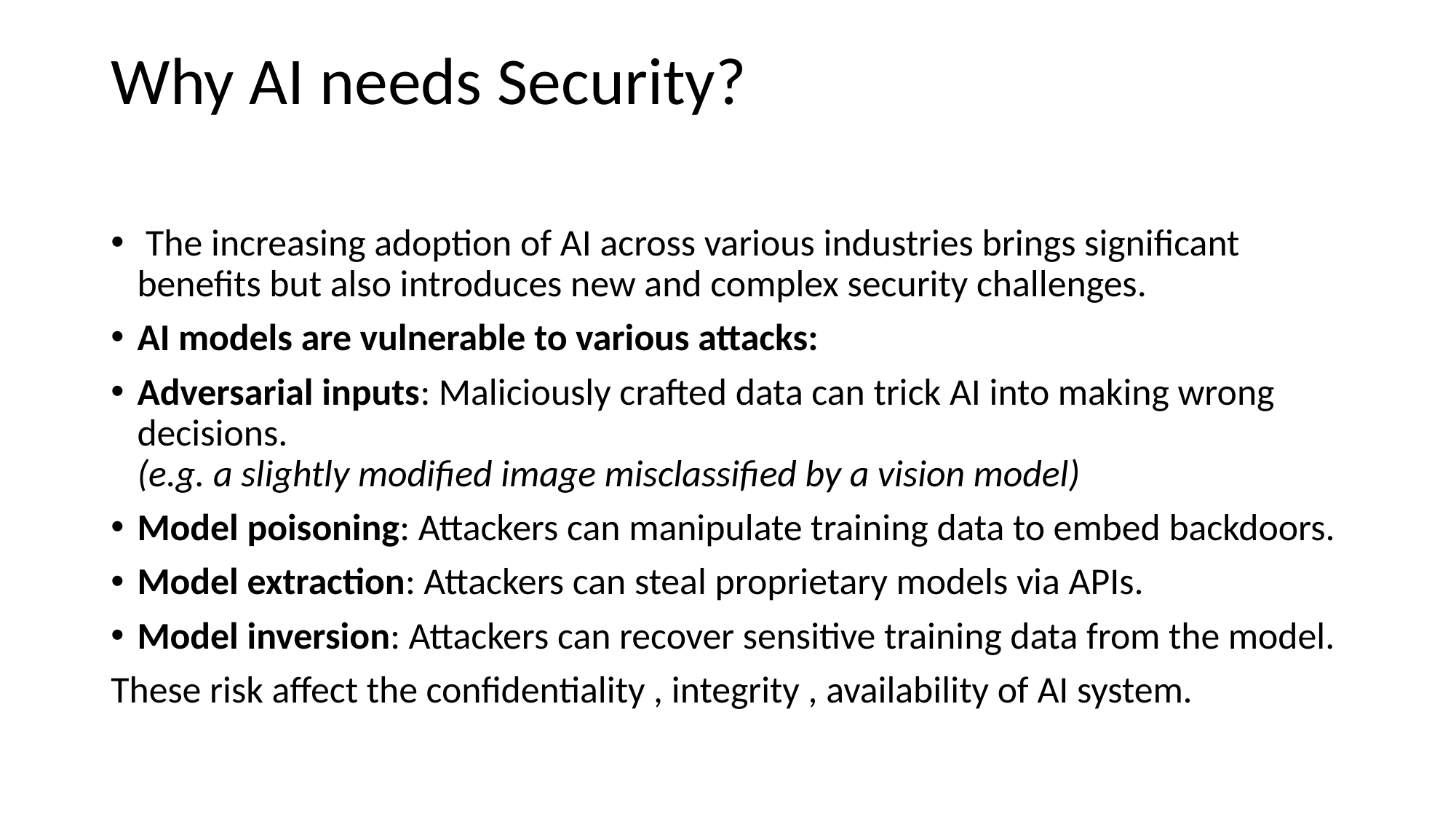

# Why AI needs Security?
 The increasing adoption of AI across various industries brings significant benefits but also introduces new and complex security challenges.
AI models are vulnerable to various attacks:
Adversarial inputs: Maliciously crafted data can trick AI into making wrong decisions.
(e.g. a slightly modified image misclassified by a vision model)
Model poisoning: Attackers can manipulate training data to embed backdoors.
Model extraction: Attackers can steal proprietary models via APIs.
Model inversion: Attackers can recover sensitive training data from the model.
These risk affect the confidentiality , integrity , availability of AI system.